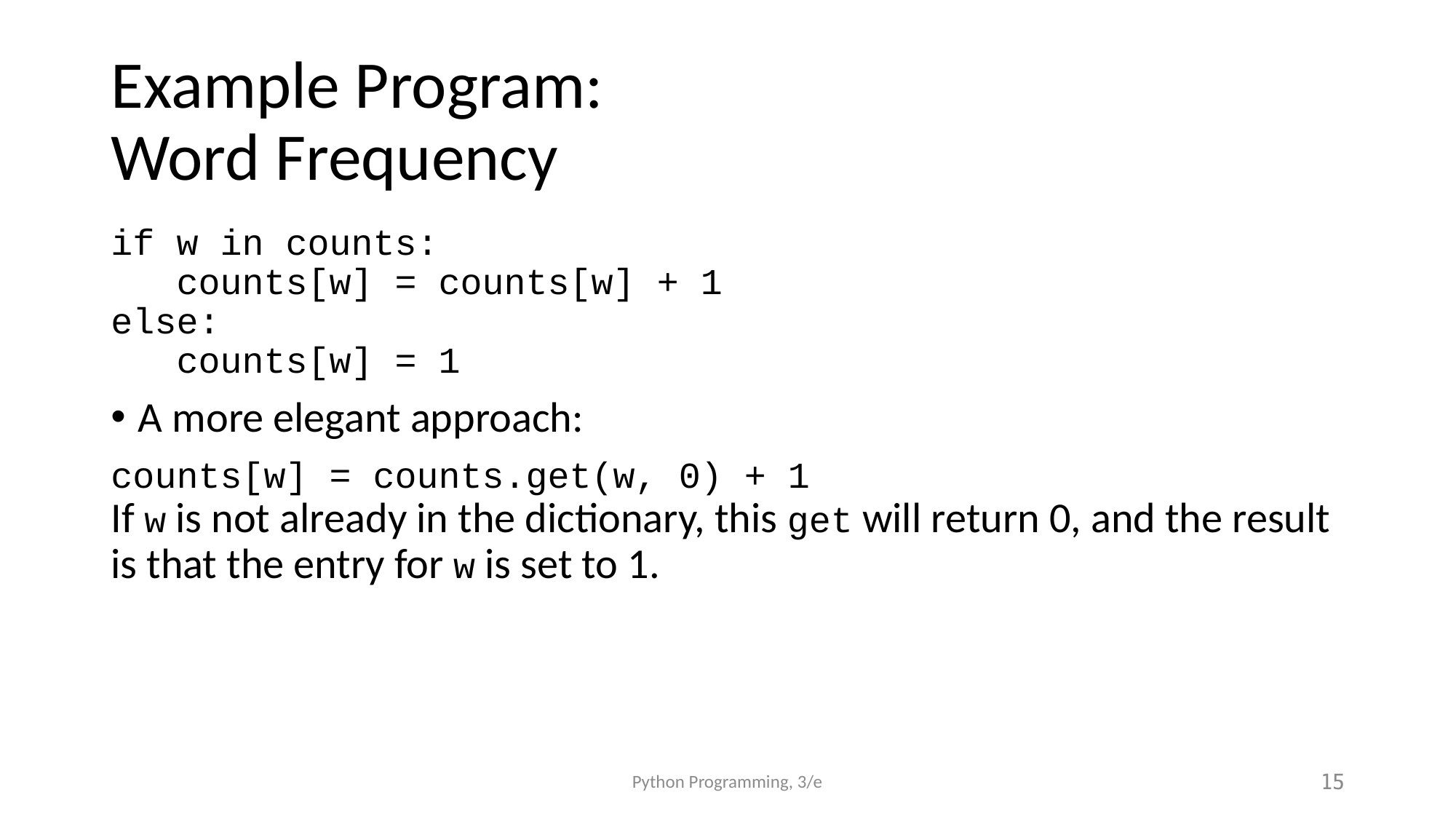

# Example Program: Word Frequency
if w in counts:
   counts[w] = counts[w] + 1
else:
   counts[w] = 1
A more elegant approach:
counts[w] = counts.get(w, 0) + 1
If w is not already in the dictionary, this get will return 0, and the result is that the entry for w is set to 1.
Python Programming, 3/e
15